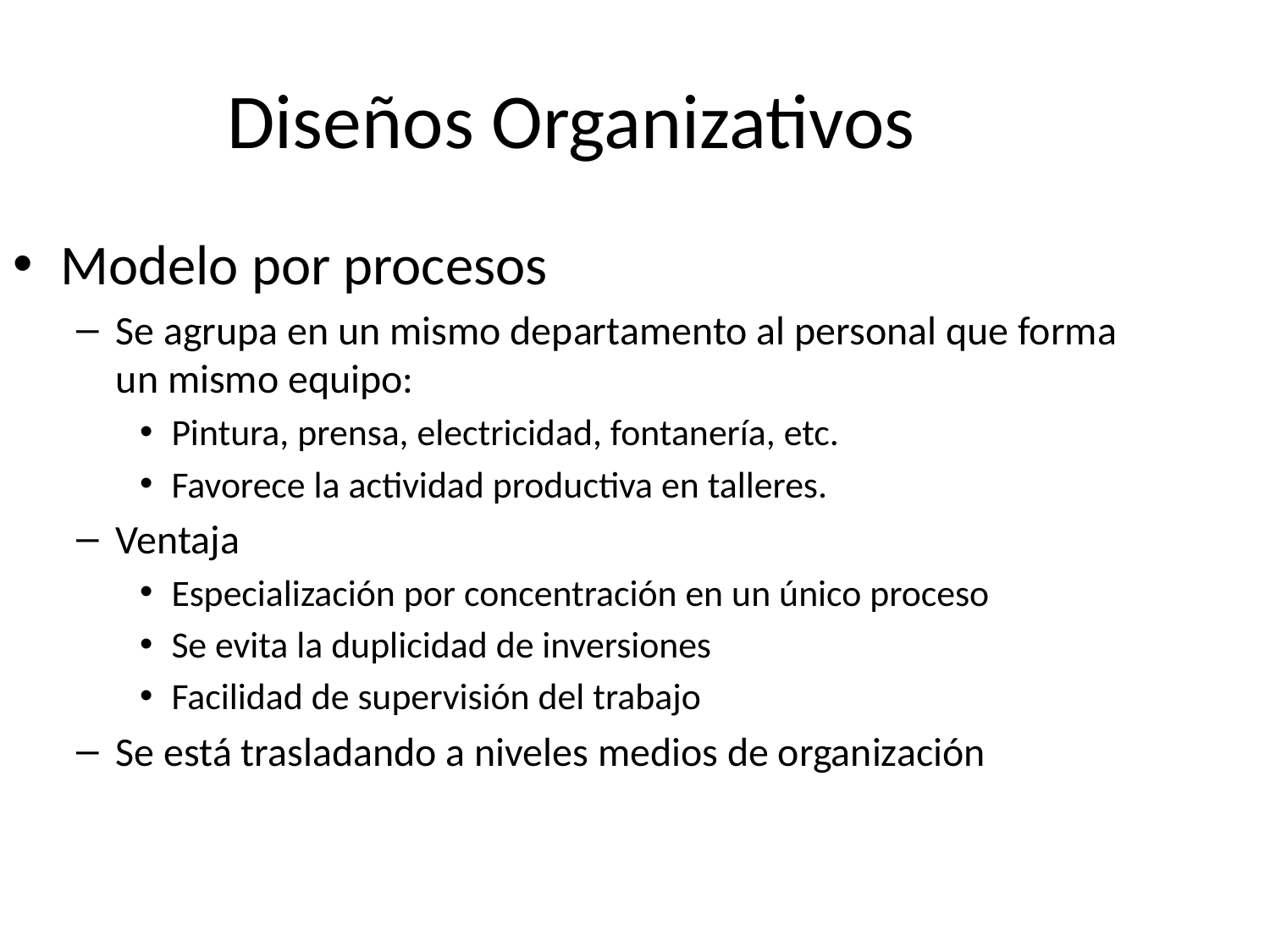

Diseños Organizativos
Modelo por procesos
Se agrupa en un mismo departamento al personal que forma un mismo equipo:
Pintura, prensa, electricidad, fontanería, etc.
Favorece la actividad productiva en talleres.
Ventaja
Especialización por concentración en un único proceso
Se evita la duplicidad de inversiones
Facilidad de supervisión del trabajo
Se está trasladando a niveles medios de organización